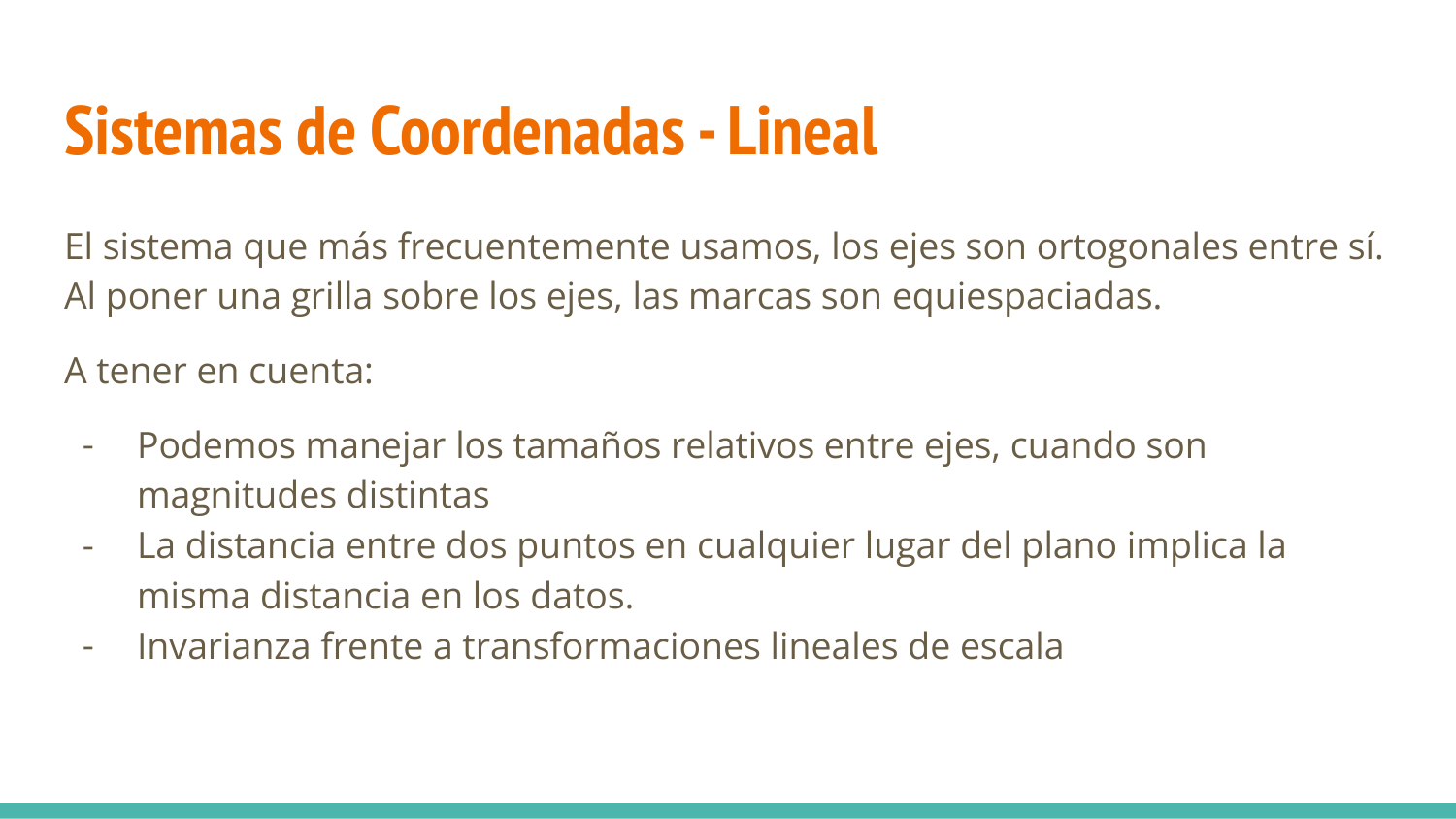

# Sistemas de Coordenadas - Lineal
El sistema que más frecuentemente usamos, los ejes son ortogonales entre sí. Al poner una grilla sobre los ejes, las marcas son equiespaciadas.
A tener en cuenta:
Podemos manejar los tamaños relativos entre ejes, cuando son magnitudes distintas
La distancia entre dos puntos en cualquier lugar del plano implica la misma distancia en los datos.
Invarianza frente a transformaciones lineales de escala